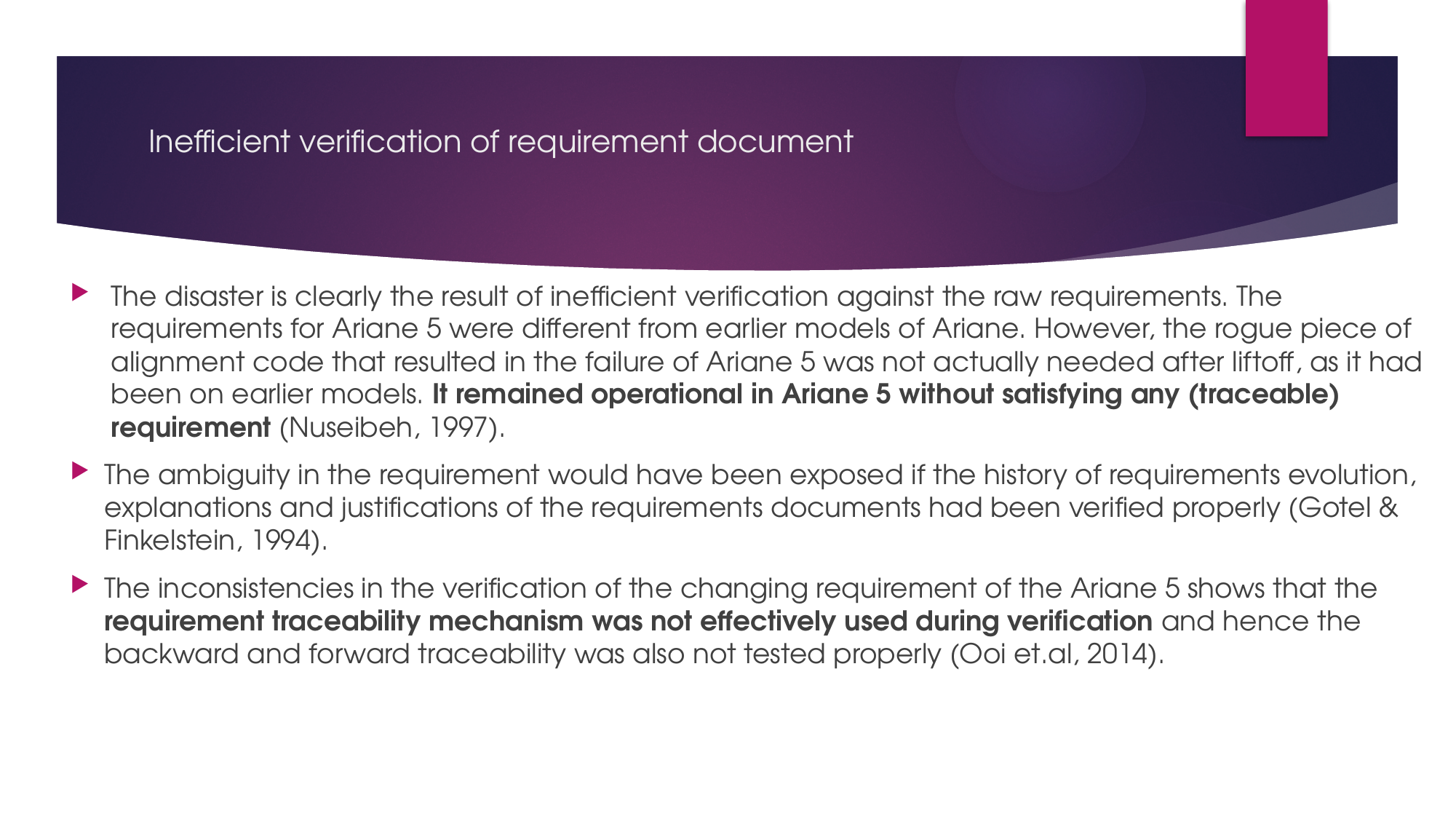

# Inefficient verification of requirement document
The disaster is clearly the result of inefficient verification against the raw requirements. The requirements for Ariane 5 were different from earlier models of Ariane. However, the rogue piece of alignment code that resulted in the failure of Ariane 5 was not actually needed after liftoff, as it had been on earlier models. It remained operational in Ariane 5 without satisfying any (traceable) requirement (Nuseibeh, 1997).
The ambiguity in the requirement would have been exposed if the history of requirements evolution, explanations and justifications of the requirements documents had been verified properly (Gotel & Finkelstein, 1994).
The inconsistencies in the verification of the changing requirement of the Ariane 5 shows that the requirement traceability mechanism was not effectively used during verification and hence the backward and forward traceability was also not tested properly (Ooi et.al, 2014).